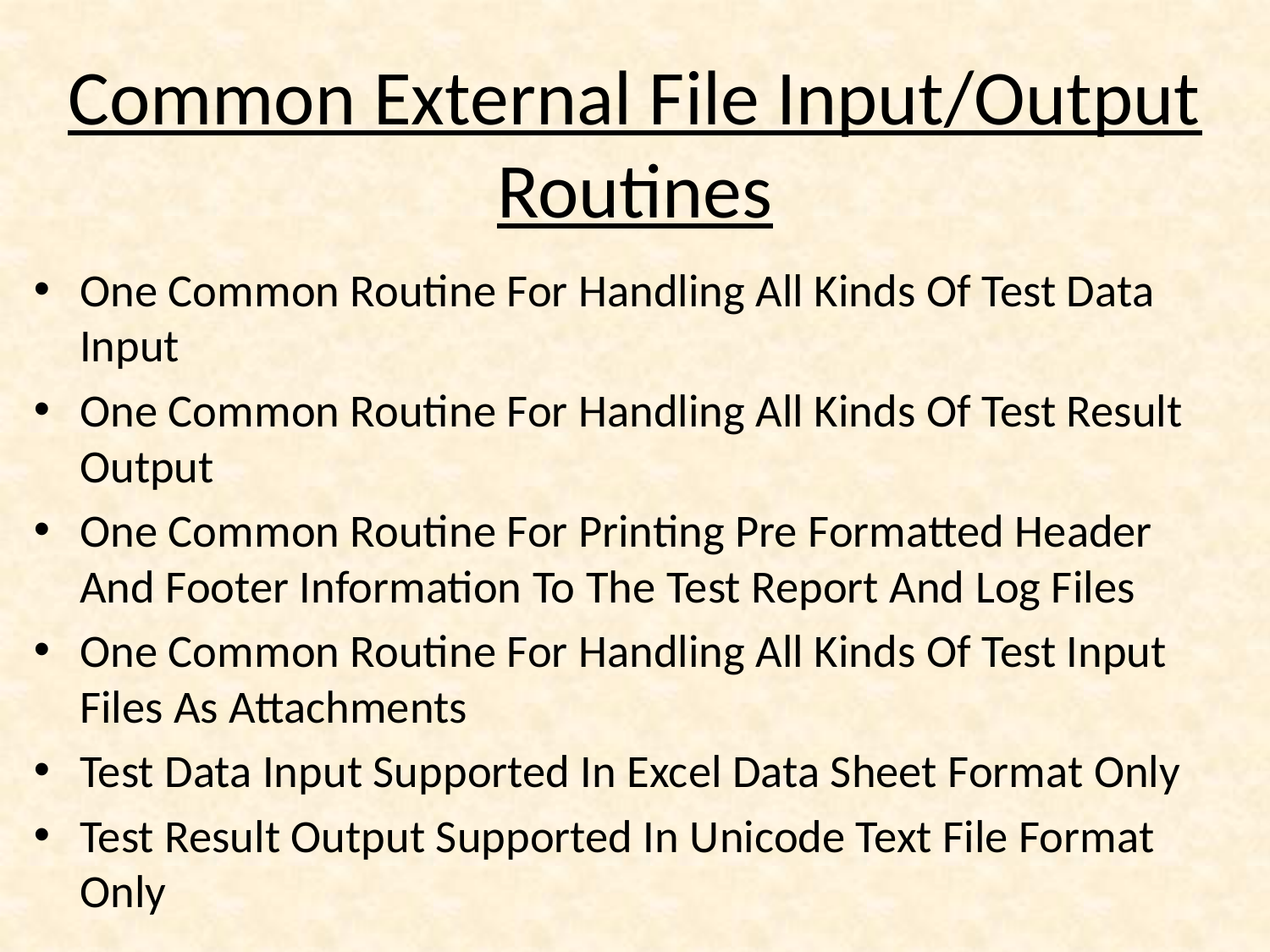

# Common External File Input/Output Routines
One Common Routine For Handling All Kinds Of Test Data Input
One Common Routine For Handling All Kinds Of Test Result Output
One Common Routine For Printing Pre Formatted Header And Footer Information To The Test Report And Log Files
One Common Routine For Handling All Kinds Of Test Input Files As Attachments
Test Data Input Supported In Excel Data Sheet Format Only
Test Result Output Supported In Unicode Text File Format Only